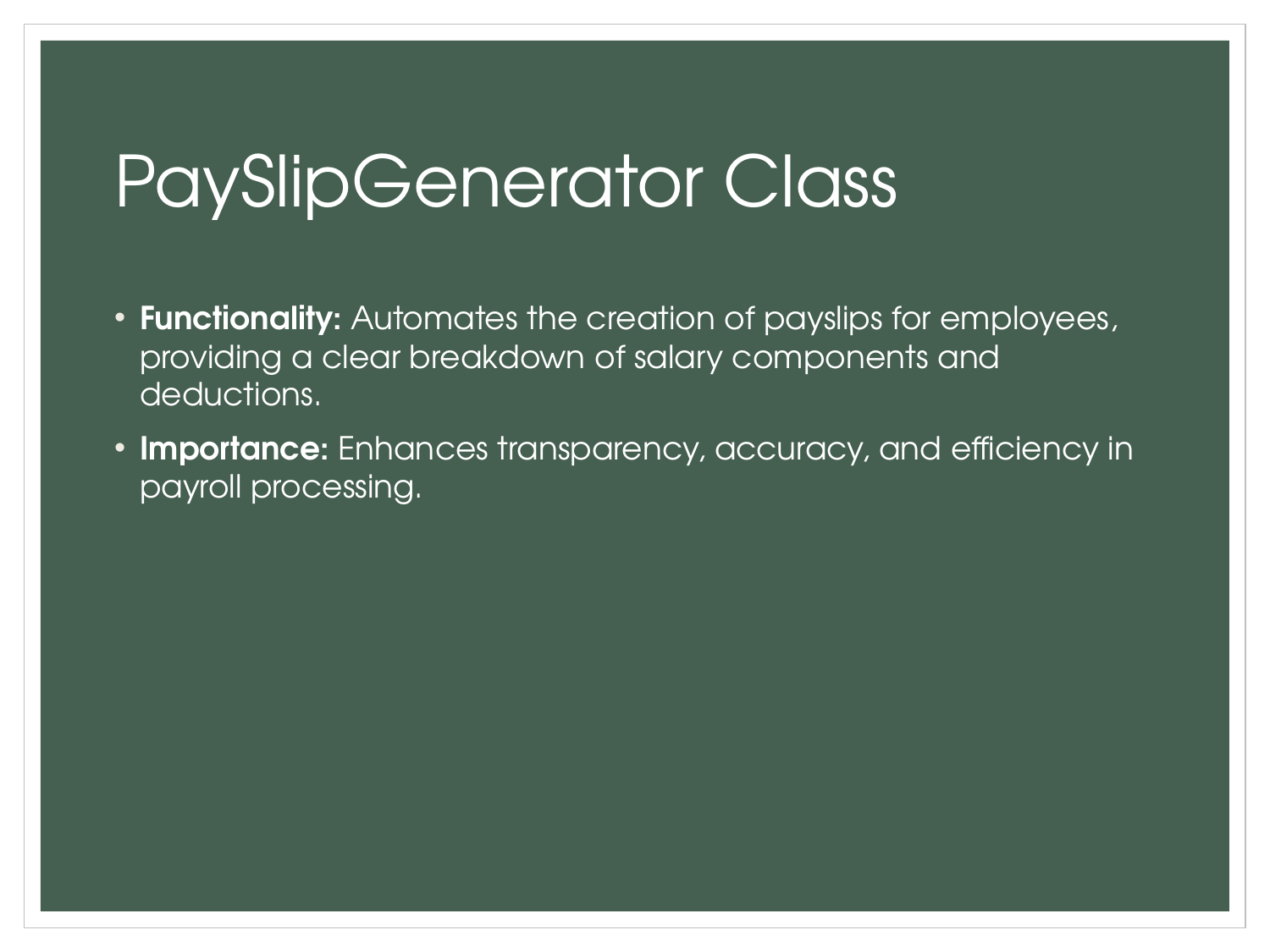

# PaySlipGenerator Class
Functionality: Automates the creation of payslips for employees, providing a clear breakdown of salary components and deductions.
Importance: Enhances transparency, accuracy, and efficiency in payroll processing.